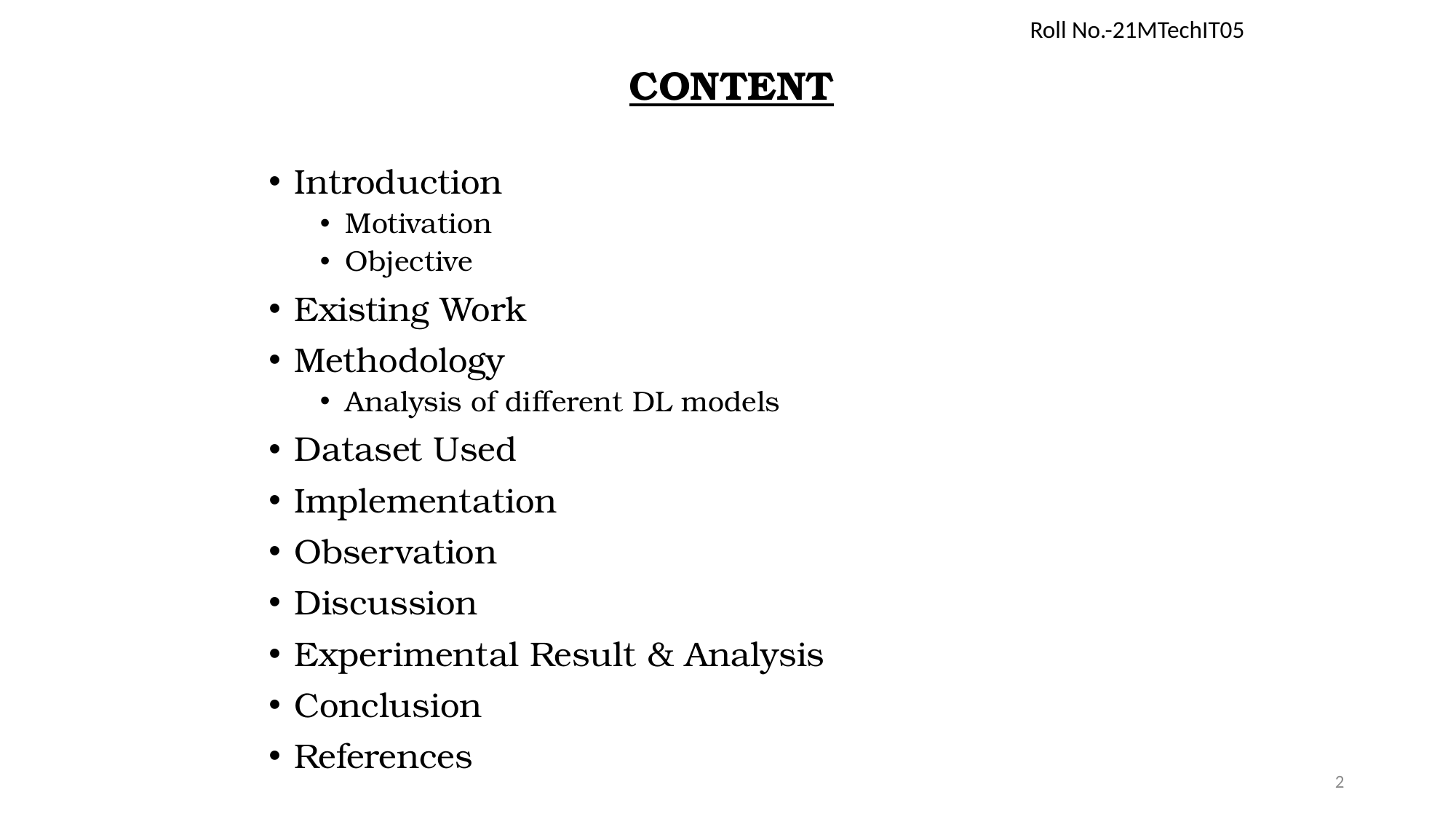

Roll No.-21MTechIT05
CONTENT

Introduction
Motivation
Objective
Existing Work
Methodology
Analysis of different DL models
Dataset Used
Implementation
Observation
Discussion
Experimental Result & Analysis
Conclusion
References
2